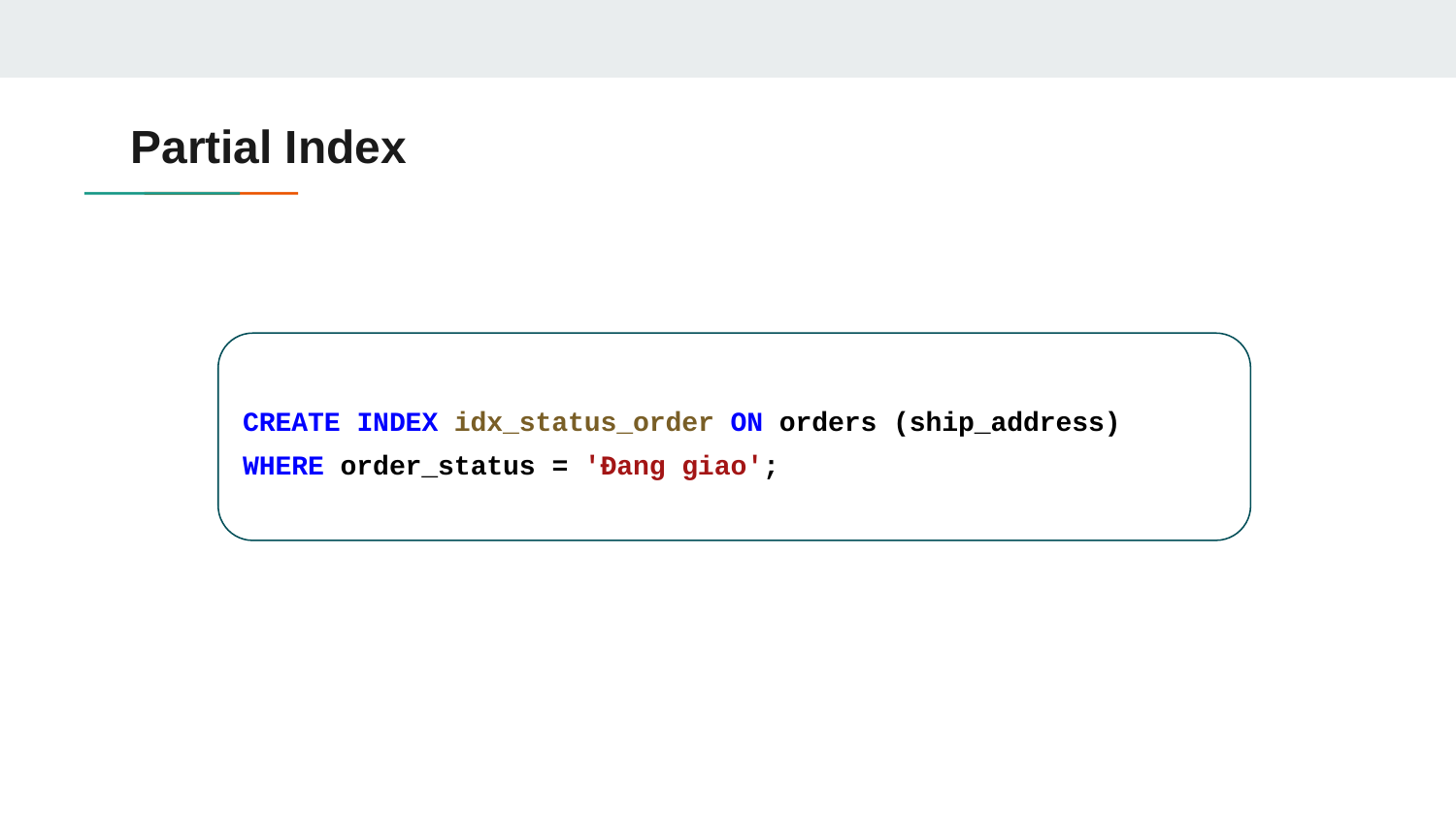

# Partial Index

CREATE INDEX idx_status_order ON orders (ship_address)
WHERE order_status = 'Đang giao';